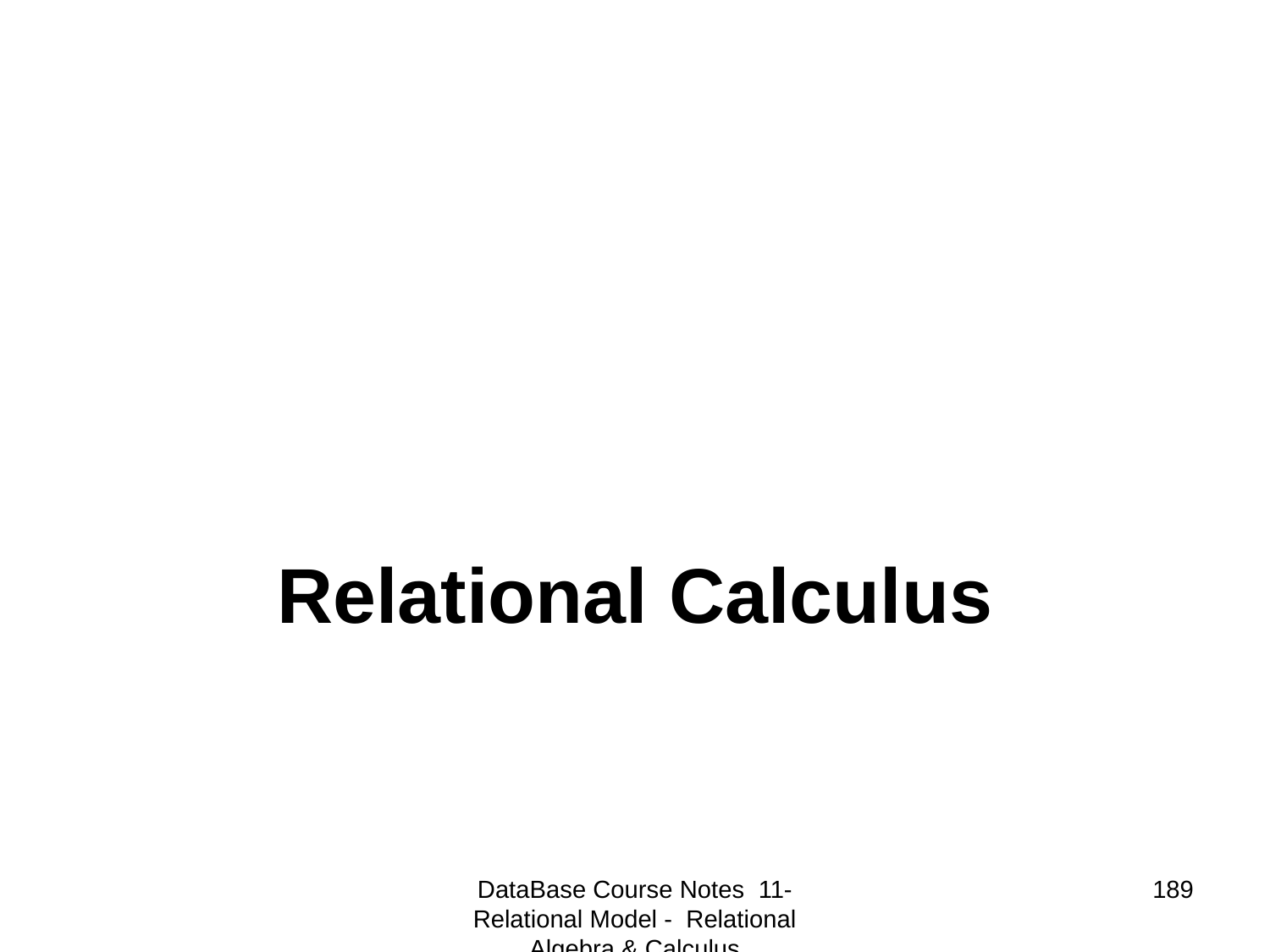

#
Relational Calculus

DataBase Course Notes  11- Relational Model -  Relational Algebra & Calculus
189